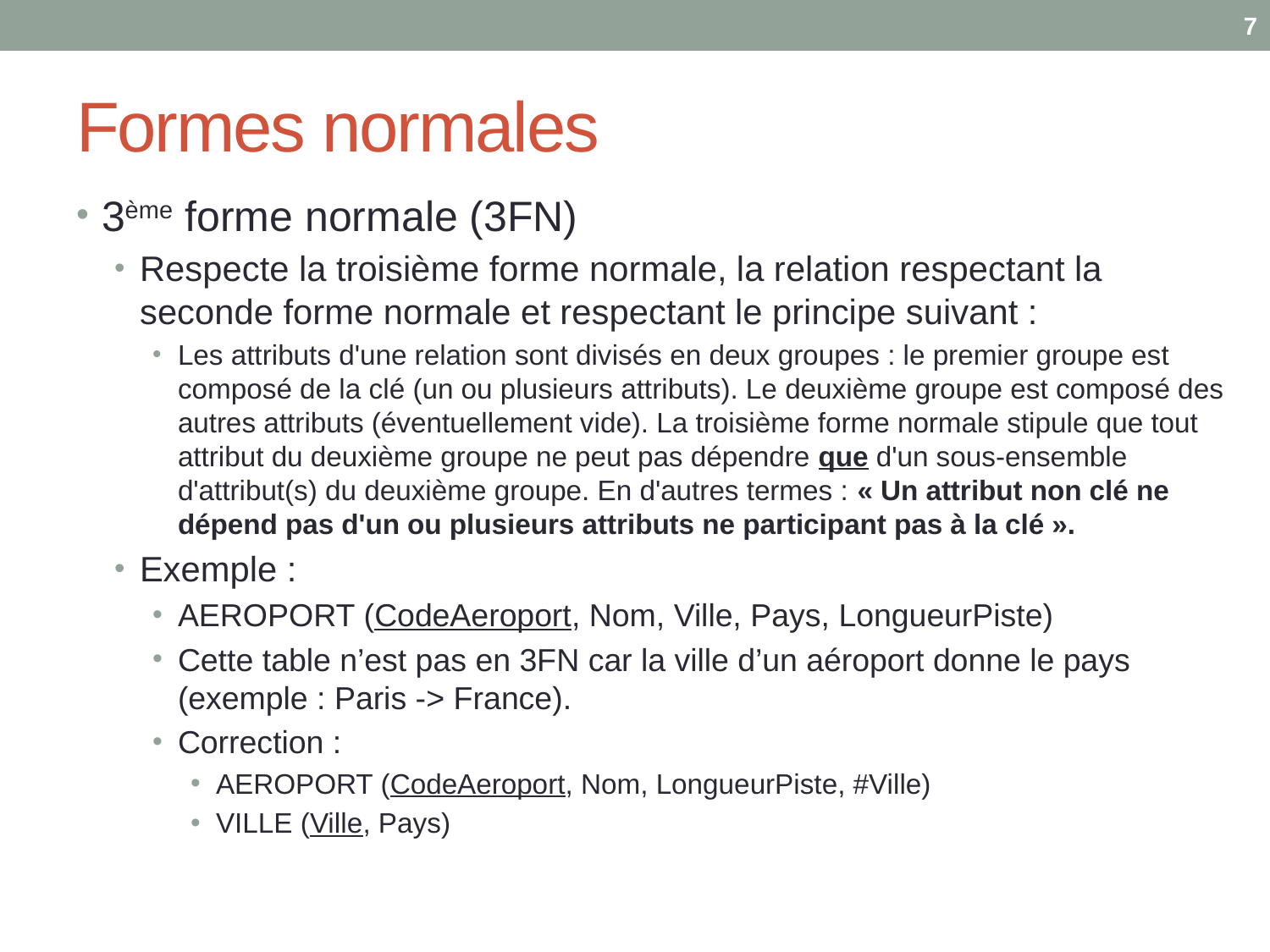

7
# Formes normales
3ème forme normale (3FN)
Respecte la troisième forme normale, la relation respectant la seconde forme normale et respectant le principe suivant :
Les attributs d'une relation sont divisés en deux groupes : le premier groupe est composé de la clé (un ou plusieurs attributs). Le deuxième groupe est composé des autres attributs (éventuellement vide). La troisième forme normale stipule que tout attribut du deuxième groupe ne peut pas dépendre que d'un sous-ensemble d'attribut(s) du deuxième groupe. En d'autres termes : « Un attribut non clé ne dépend pas d'un ou plusieurs attributs ne participant pas à la clé ».
Exemple :
AEROPORT (CodeAeroport, Nom, Ville, Pays, LongueurPiste)
Cette table n’est pas en 3FN car la ville d’un aéroport donne le pays (exemple : Paris -> France).
Correction :
AEROPORT (CodeAeroport, Nom, LongueurPiste, #Ville)
VILLE (Ville, Pays)